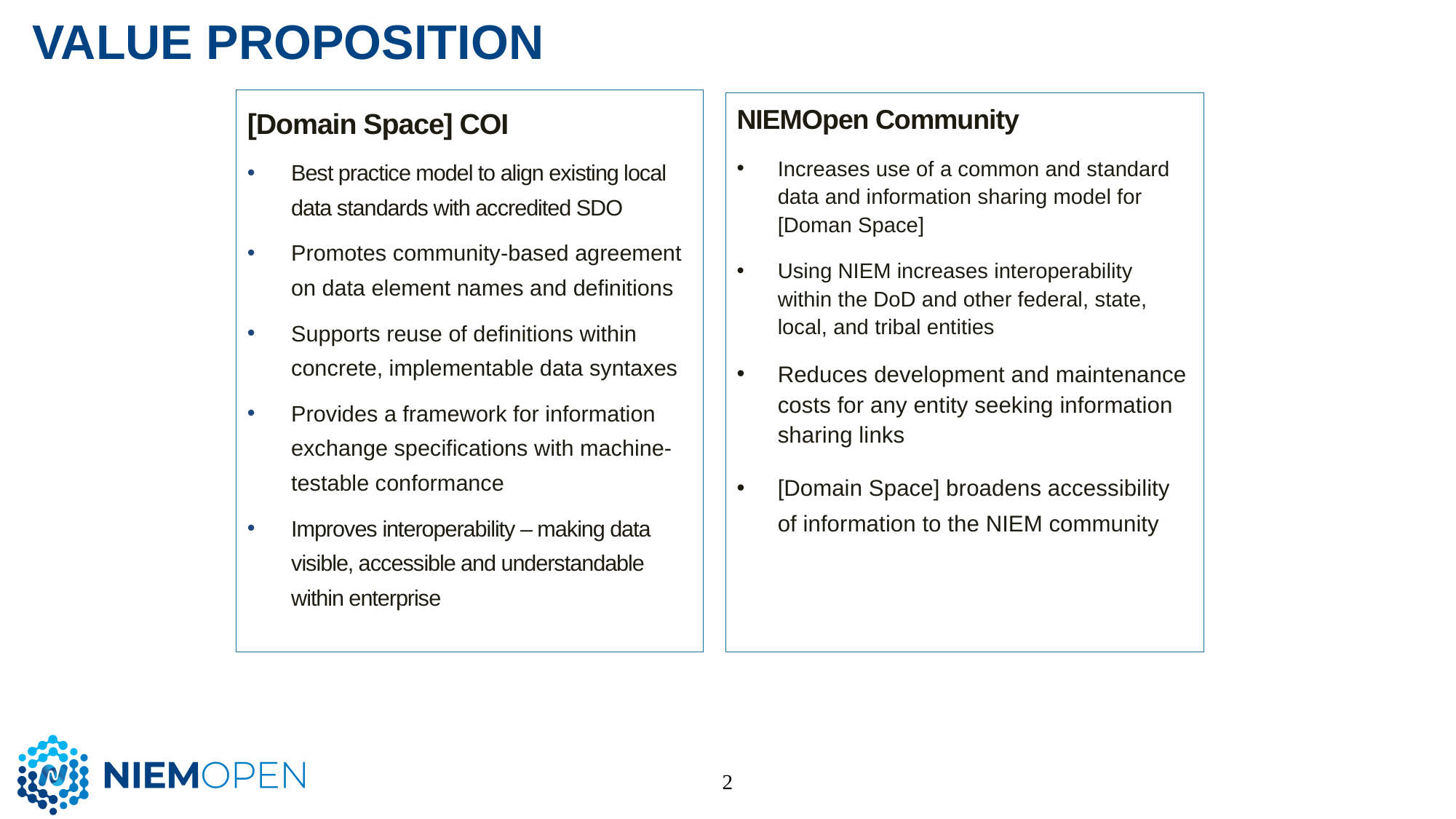

# Value proposition
[Domain Space] COI
Best practice model to align existing local data standards with accredited SDO
Promotes community-based agreement
on data element names and definitions
Supports reuse of definitions within concrete, implementable data syntaxes
Provides a framework for information exchange specifications with machine-testable conformance
Improves interoperability – making data visible, accessible and understandable within enterprise

NIEMOpen Community
Increases use of a common and standard data and information sharing model for [Doman Space]
Using NIEM increases interoperability within the DoD and other federal, state, local, and tribal entities
Reduces development and maintenance costs for any entity seeking information sharing links
[Domain Space] broadens accessibility of information to the NIEM community

2